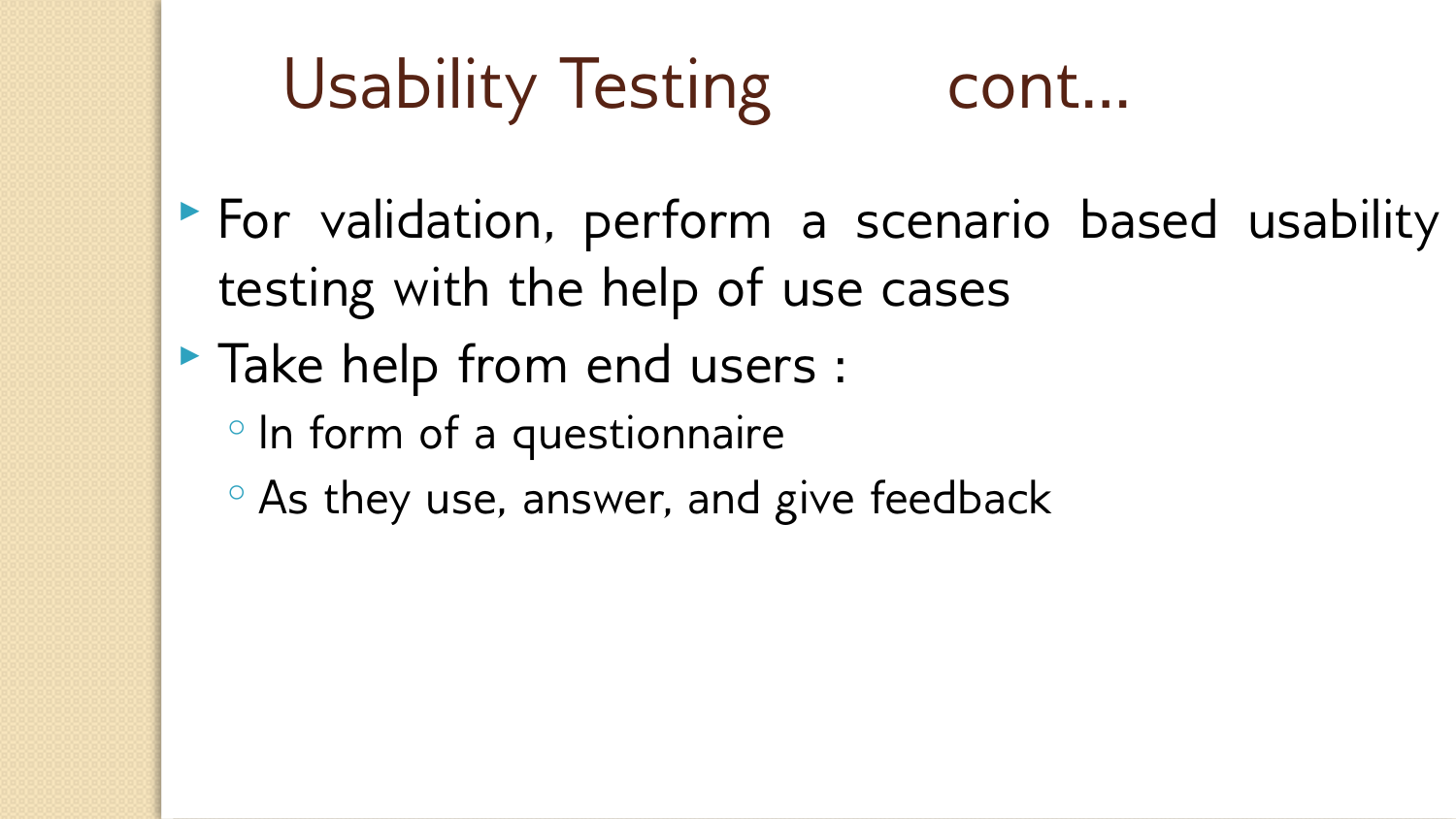

Usability Testing        cont…
For validation, perform a scenario based usability testing with the help of use cases
Take help from end users :
In form of a questionnaire
As they use, answer, and give feedback